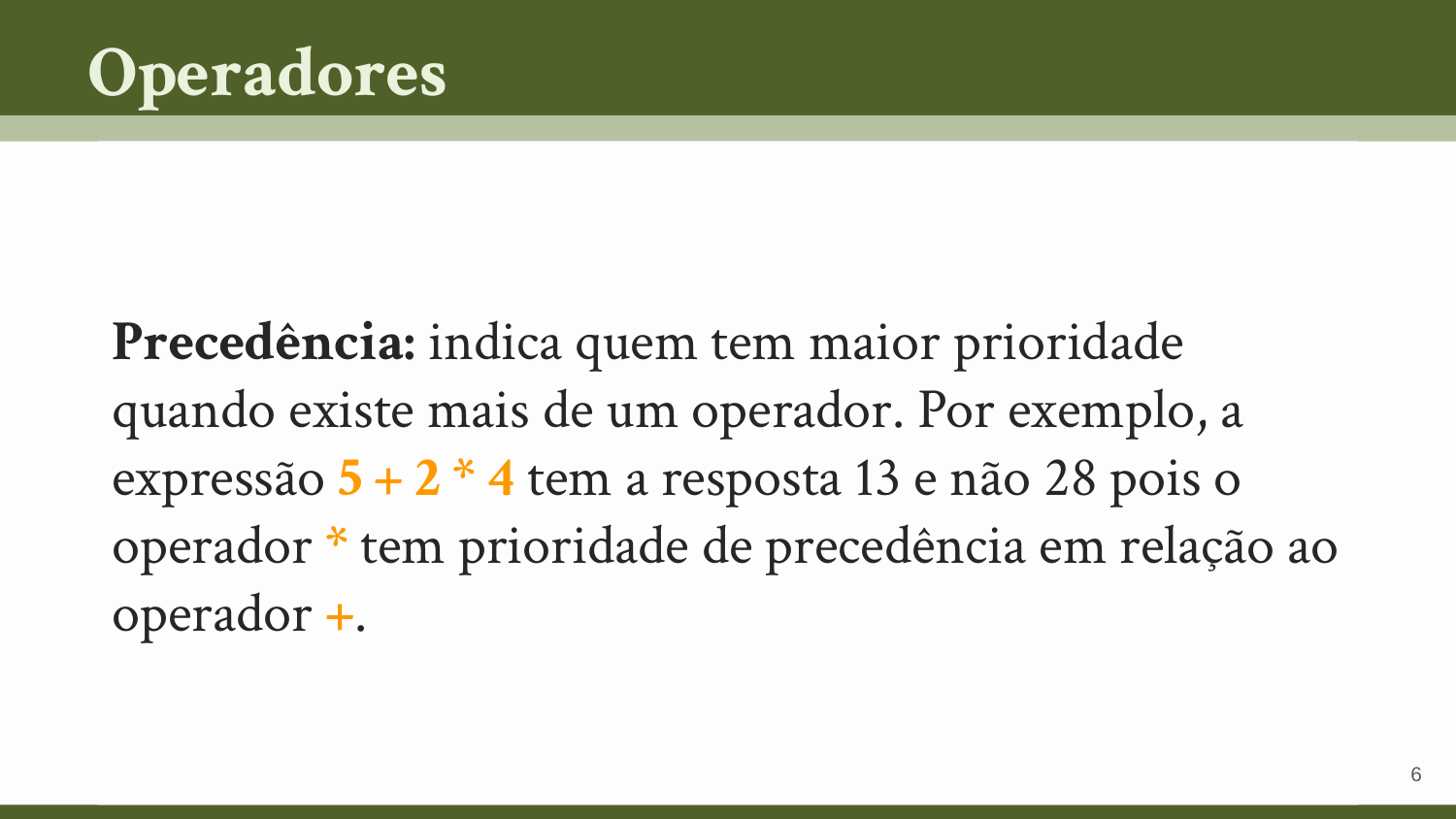

Operadores

Precedência: indica quem tem maior prioridade quando existe mais de um operador. Por exemplo, a expressão 5 + 2 * 4 tem a resposta 13 e não 28 pois o operador * tem prioridade de precedência em relação ao operador +.

6